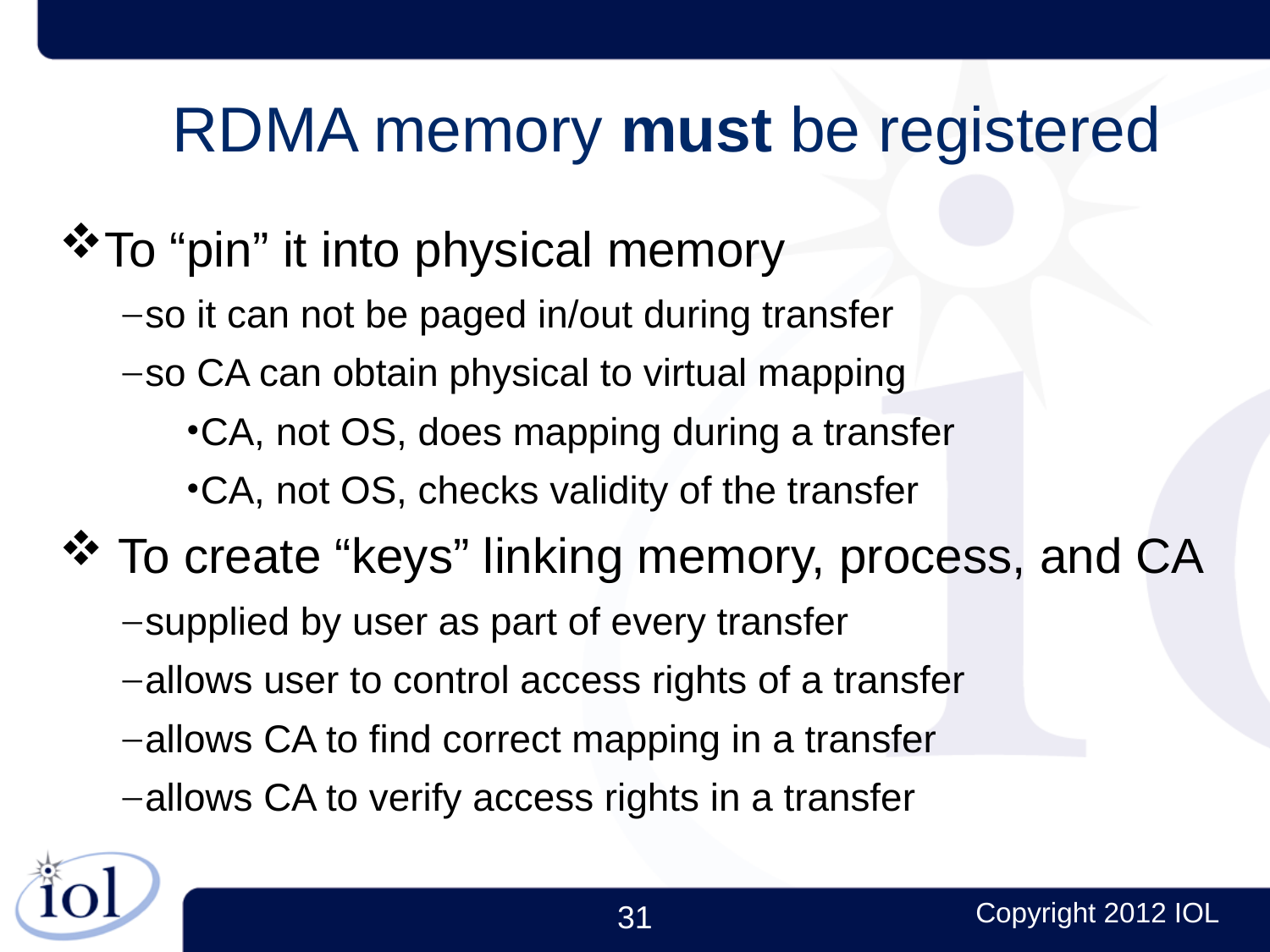

RDMA memory must be registered
To “pin” it into physical memory
so it can not be paged in/out during transfer
so CA can obtain physical to virtual mapping
CA, not OS, does mapping during a transfer
CA, not OS, checks validity of the transfer
 To create “keys” linking memory, process, and CA
supplied by user as part of every transfer
allows user to control access rights of a transfer
allows CA to find correct mapping in a transfer
allows CA to verify access rights in a transfer